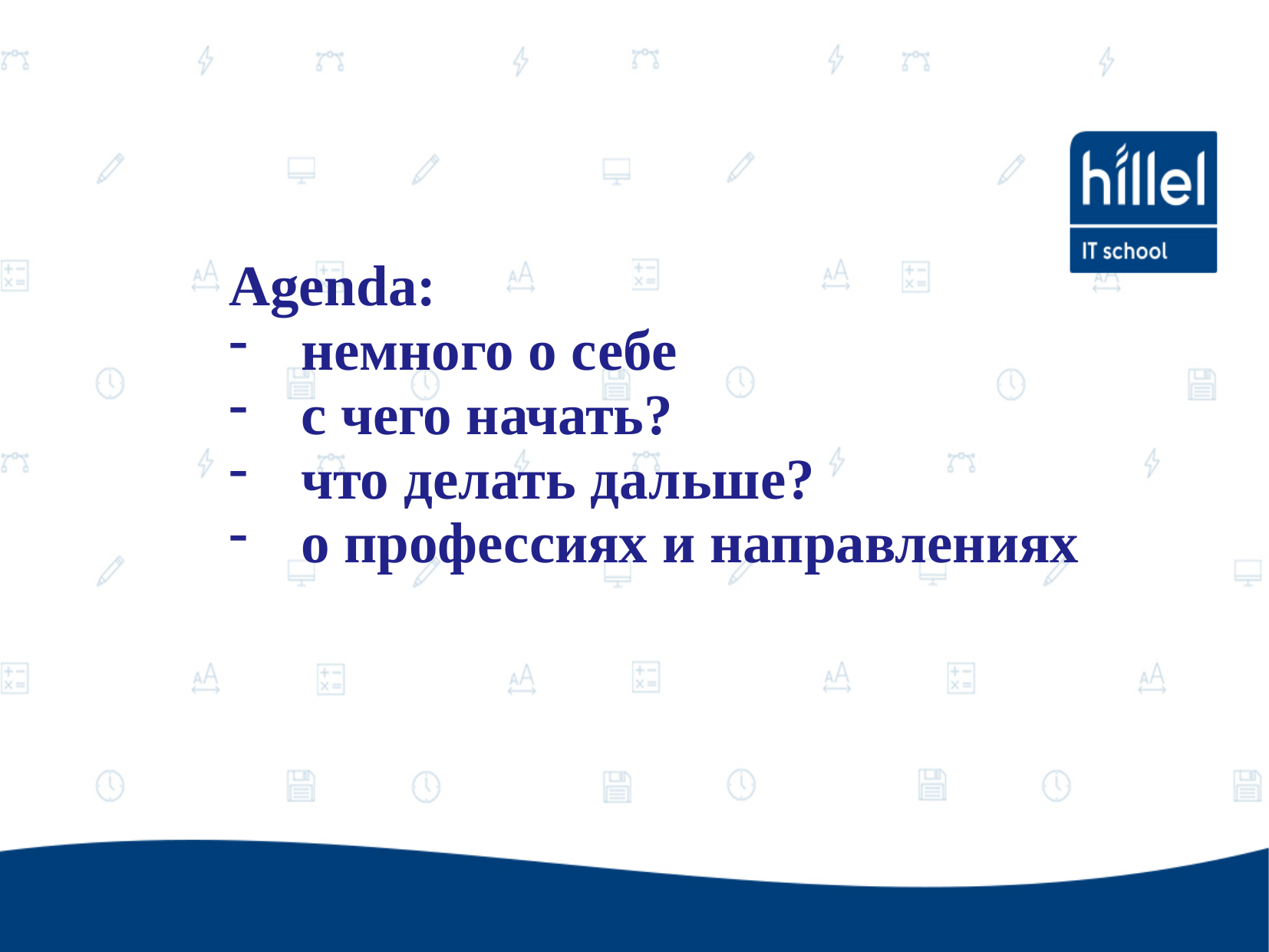

Agenda:
немного о себе
с чего начать?
что делать дальше?
о профессиях и направлениях